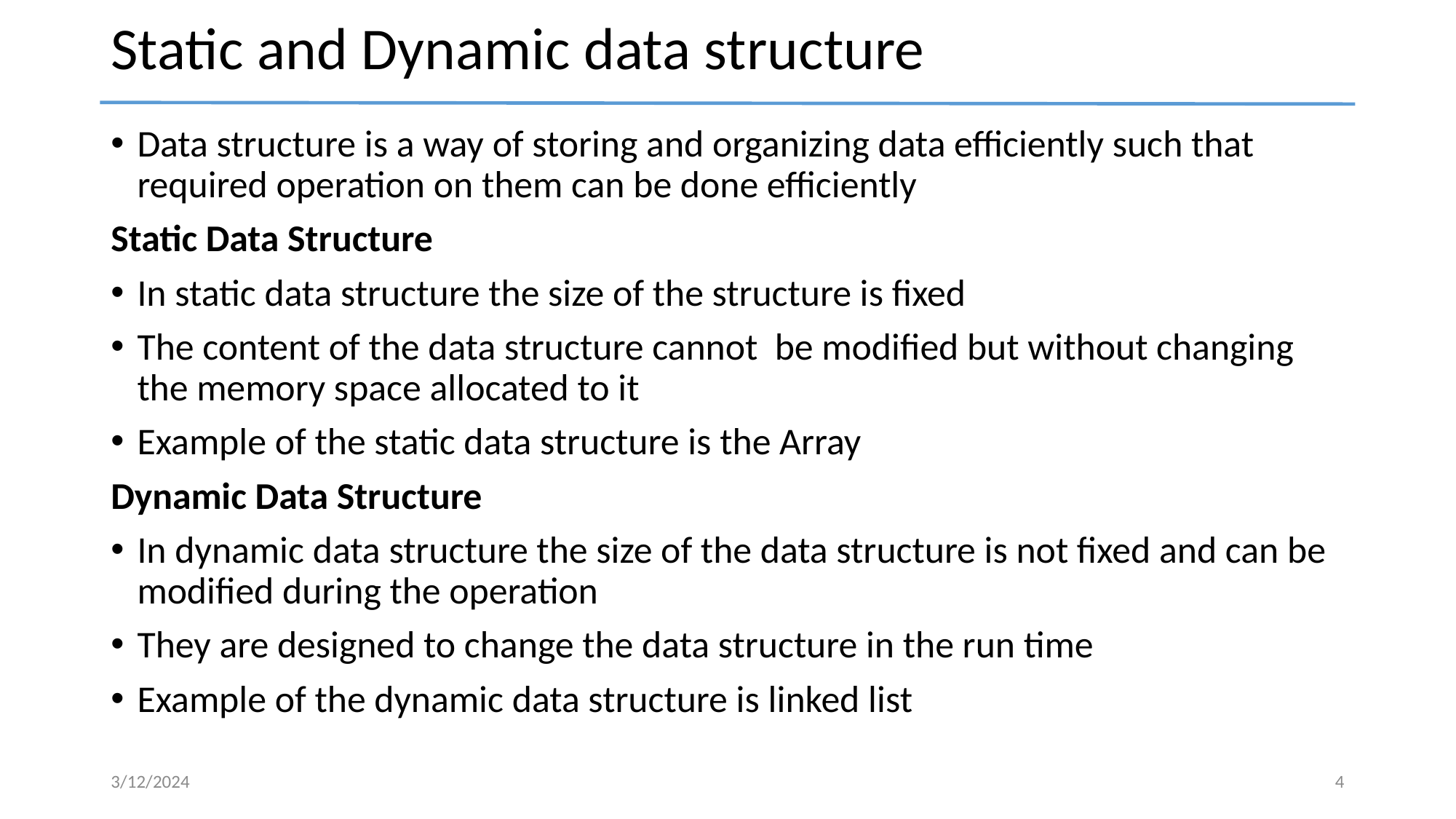

# Static and Dynamic data structure
Data structure is a way of storing and organizing data efficiently such that required operation on them can be done efficiently
Static Data Structure
In static data structure the size of the structure is fixed
The content of the data structure cannot  be modified but without changing the memory space allocated to it
Example of the static data structure is the Array
Dynamic Data Structure
In dynamic data structure the size of the data structure is not fixed and can be modified during the operation
They are designed to change the data structure in the run time
Example of the dynamic data structure is linked list

3/12/2024
4